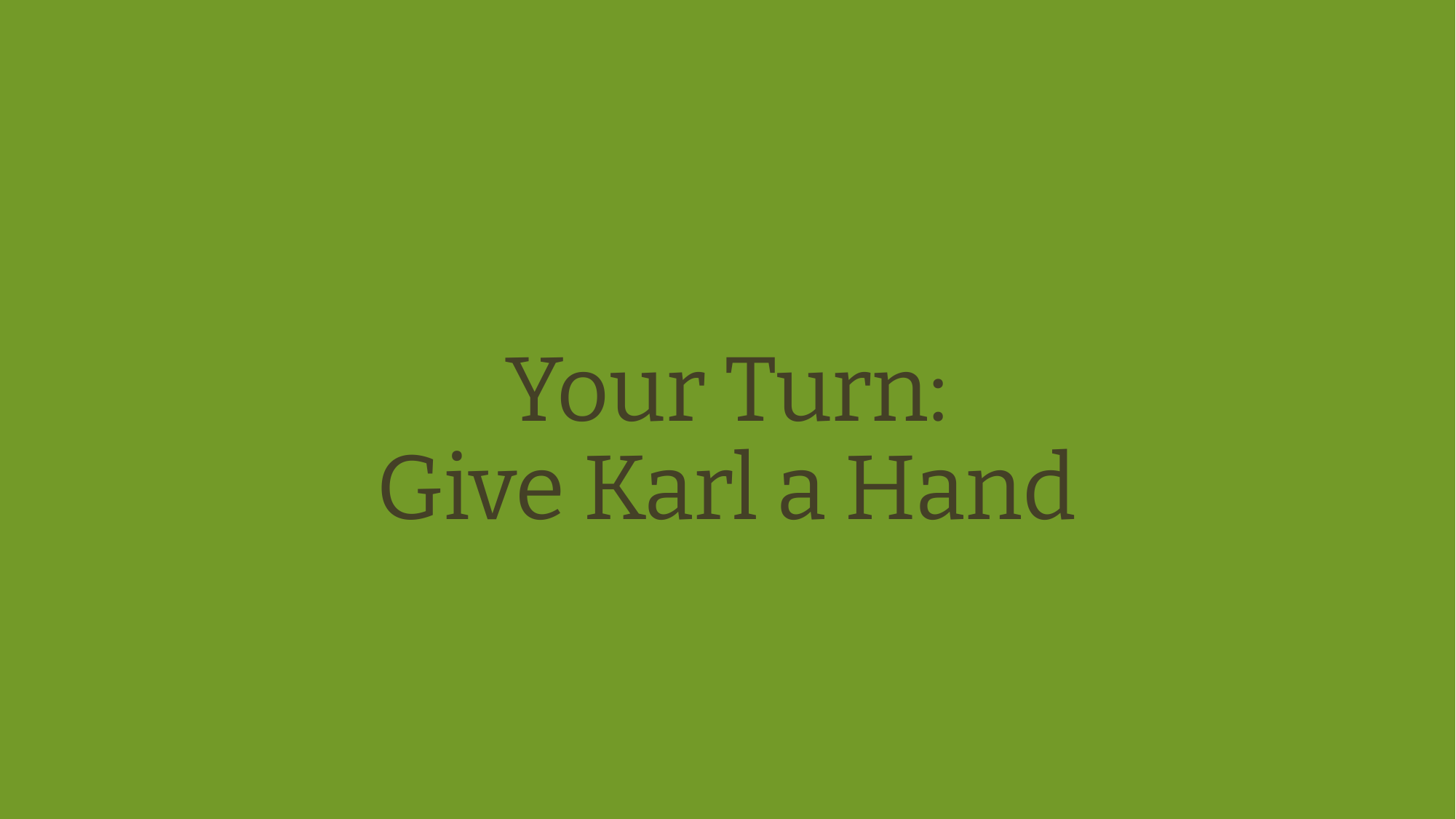

# Your Turn: Give Karl a Hand